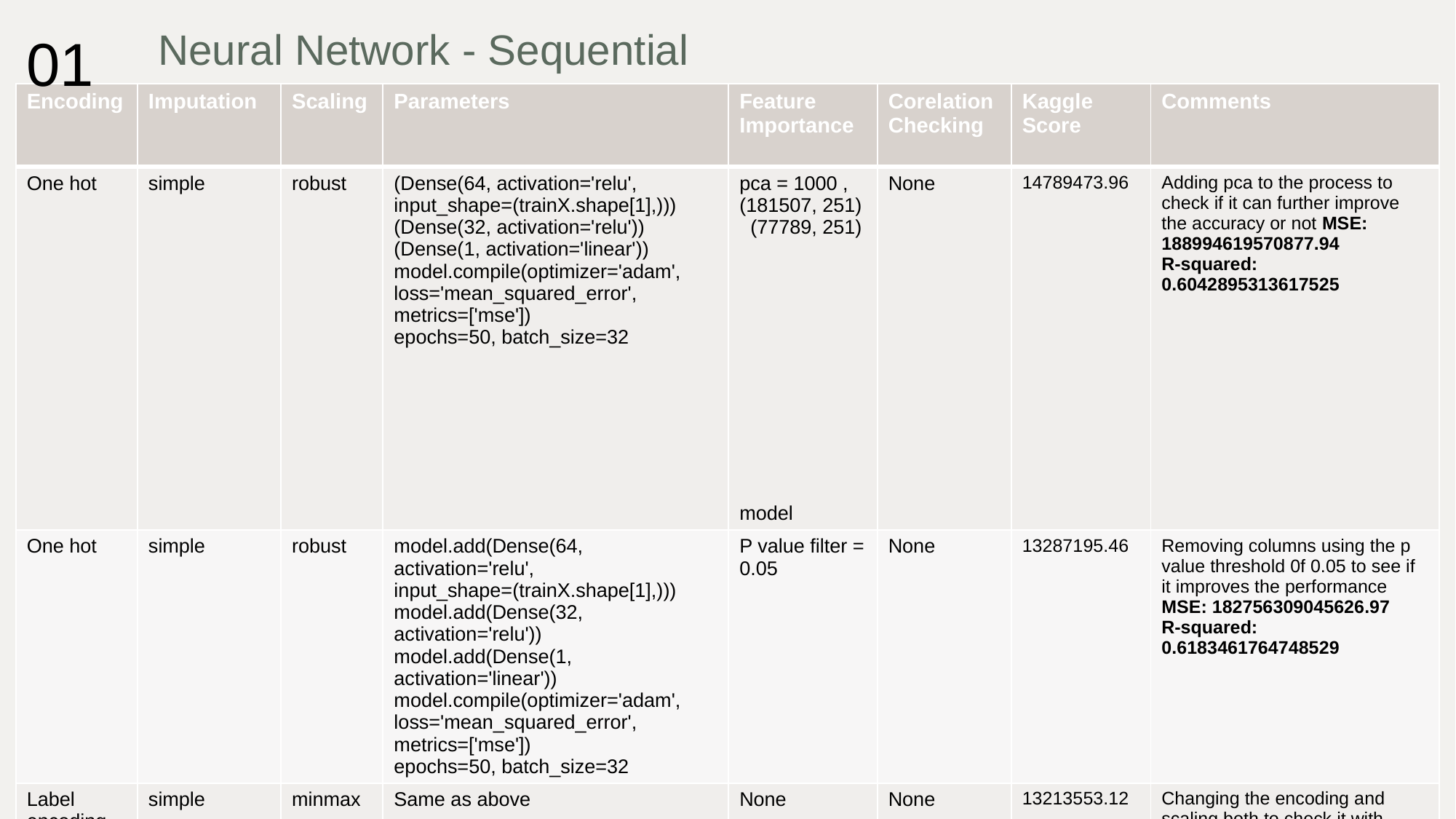

01
# Neural Network - Sequential
| Encoding | Imputation | Scaling | Parameters | Feature Importance | Corelation Checking | Kaggle Score | Comments |
| --- | --- | --- | --- | --- | --- | --- | --- |
| One hot | simple | robust | (Dense(64, activation='relu', input\_shape=(trainX.shape[1],))) (Dense(32, activation='relu')) (Dense(1, activation='linear')) model.compile(optimizer='adam', loss='mean\_squared\_error', metrics=['mse']) epochs=50, batch\_size=32 | pca = 1000 ,(181507, 251) (77789, 251) model | None | 14789473.96 | Adding pca to the process to check if it can further improve the accuracy or not MSE: 188994619570877.94 R-squared: 0.6042895313617525 |
| One hot | simple | robust | model.add(Dense(64, activation='relu', input\_shape=(trainX.shape[1],))) model.add(Dense(32, activation='relu')) model.add(Dense(1, activation='linear')) model.compile(optimizer='adam', loss='mean\_squared\_error', metrics=['mse']) epochs=50, batch\_size=32 | P value filter = 0.05 | None | 13287195.46 | Removing columns using the p value threshold 0f 0.05 to see if it improves the performance MSE: 182756309045626.97 R-squared: 0.6183461764748529 |
| Label encoding | simple | minmax | Same as above | None | None | 13213553.12 | Changing the encoding and scaling both to check it with parameters we started off with MSE:184542267964415.94 R-squared: 0.6146165211016725 |
7/9/2024
4